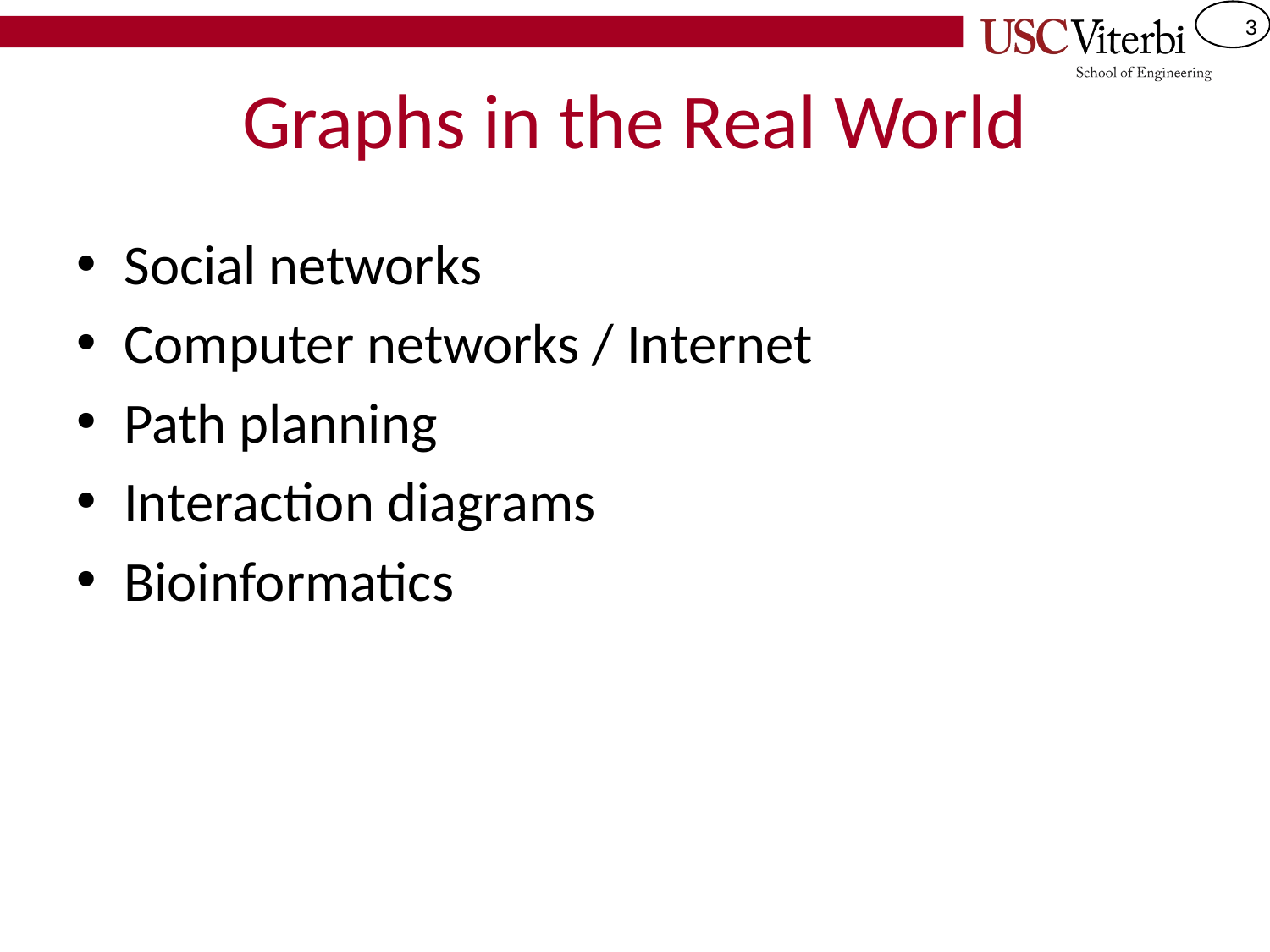

# Graphs in the Real World
Social networks
Computer networks / Internet
Path planning
Interaction diagrams
Bioinformatics